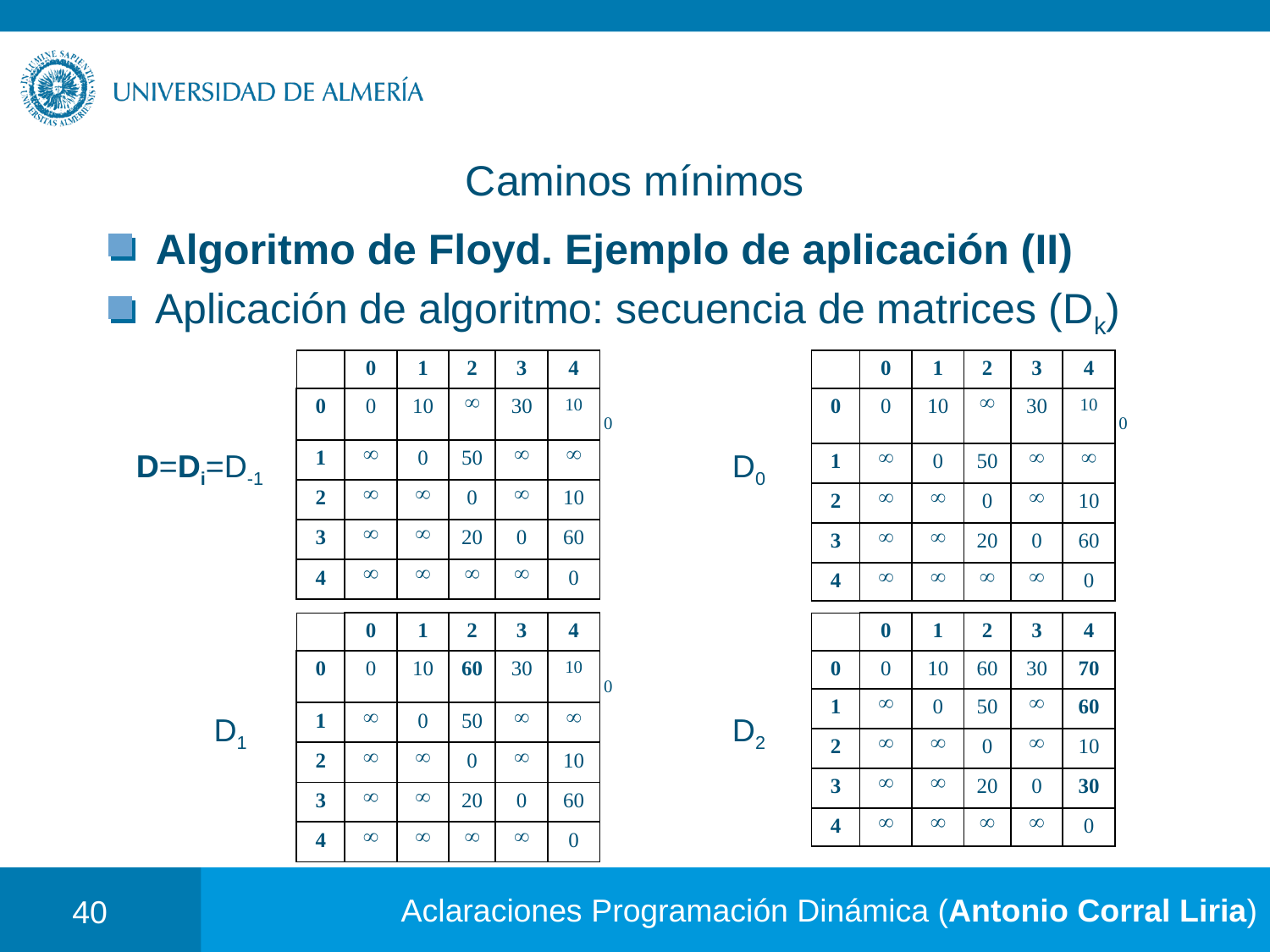

# Caminos mínimos
Algoritmo de Floyd. Ejemplo de aplicación (II)
Aplicación de algoritmo: secuencia de matrices (Dk)
|  | 0 | 1 | 2 | 3 | 4 |
| --- | --- | --- | --- | --- | --- |
| 0 | 0 | 10 | ∞ | 30 | 100 |
| 1 | ∞ | 0 | 50 | ∞ | ∞ |
| 2 | ∞ | ∞ | 0 | ∞ | 10 |
| 3 | ∞ | ∞ | 20 | 0 | 60 |
| 4 | ∞ | ∞ | ∞ | ∞ | 0 |
|  | 0 | 1 | 2 | 3 | 4 |
| --- | --- | --- | --- | --- | --- |
| 0 | 0 | 10 | ∞ | 30 | 100 |
| 1 | ∞ | 0 | 50 | ∞ | ∞ |
| 2 | ∞ | ∞ | 0 | ∞ | 10 |
| 3 | ∞ | ∞ | 20 | 0 | 60 |
| 4 | ∞ | ∞ | ∞ | ∞ | 0 |
D=Di=D-1
D0
|  | 0 | 1 | 2 | 3 | 4 |
| --- | --- | --- | --- | --- | --- |
| 0 | 0 | 10 | 60 | 30 | 100 |
| 1 | ∞ | 0 | 50 | ∞ | ∞ |
| 2 | ∞ | ∞ | 0 | ∞ | 10 |
| 3 | ∞ | ∞ | 20 | 0 | 60 |
| 4 | ∞ | ∞ | ∞ | ∞ | 0 |
|  | 0 | 1 | 2 | 3 | 4 |
| --- | --- | --- | --- | --- | --- |
| 0 | 0 | 10 | 60 | 30 | 70 |
| 1 | ∞ | 0 | 50 | ∞ | 60 |
| 2 | ∞ | ∞ | 0 | ∞ | 10 |
| 3 | ∞ | ∞ | 20 | 0 | 30 |
| 4 | ∞ | ∞ | ∞ | ∞ | 0 |
D1
D2
40